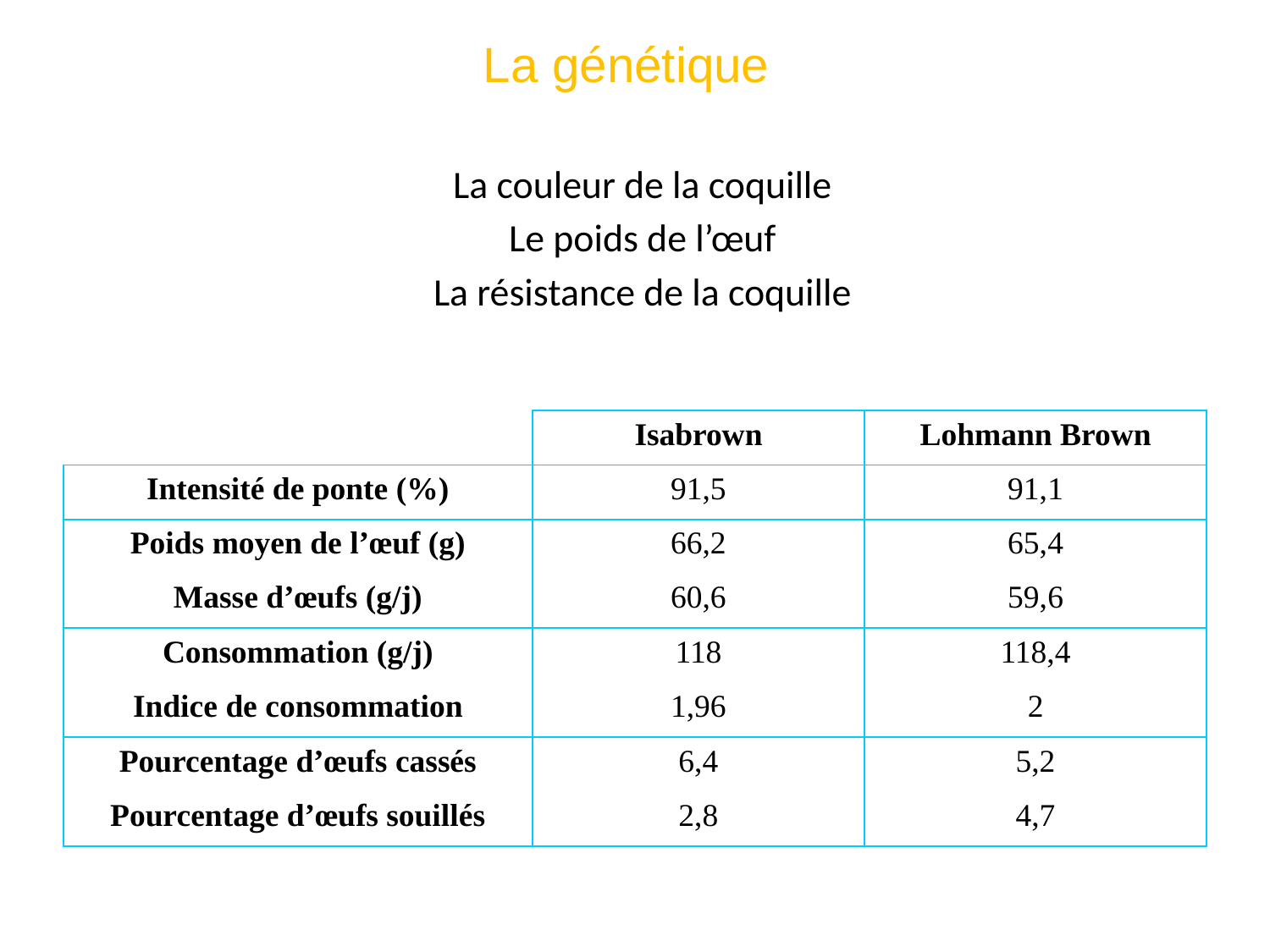

# La génétique
La couleur de la coquille
Le poids de l’œuf
La résistance de la coquille
|  | Isabrown | Lohmann Brown |
| --- | --- | --- |
| Intensité de ponte (%) | 91,5 | 91,1 |
| Poids moyen de l’œuf (g) | 66,2 | 65,4 |
| Masse d’œufs (g/j) | 60,6 | 59,6 |
| Consommation (g/j) | 118 | 118,4 |
| Indice de consommation | 1,96 | 2 |
| Pourcentage d’œufs cassés | 6,4 | 5,2 |
| Pourcentage d’œufs souillés | 2,8 | 4,7 |